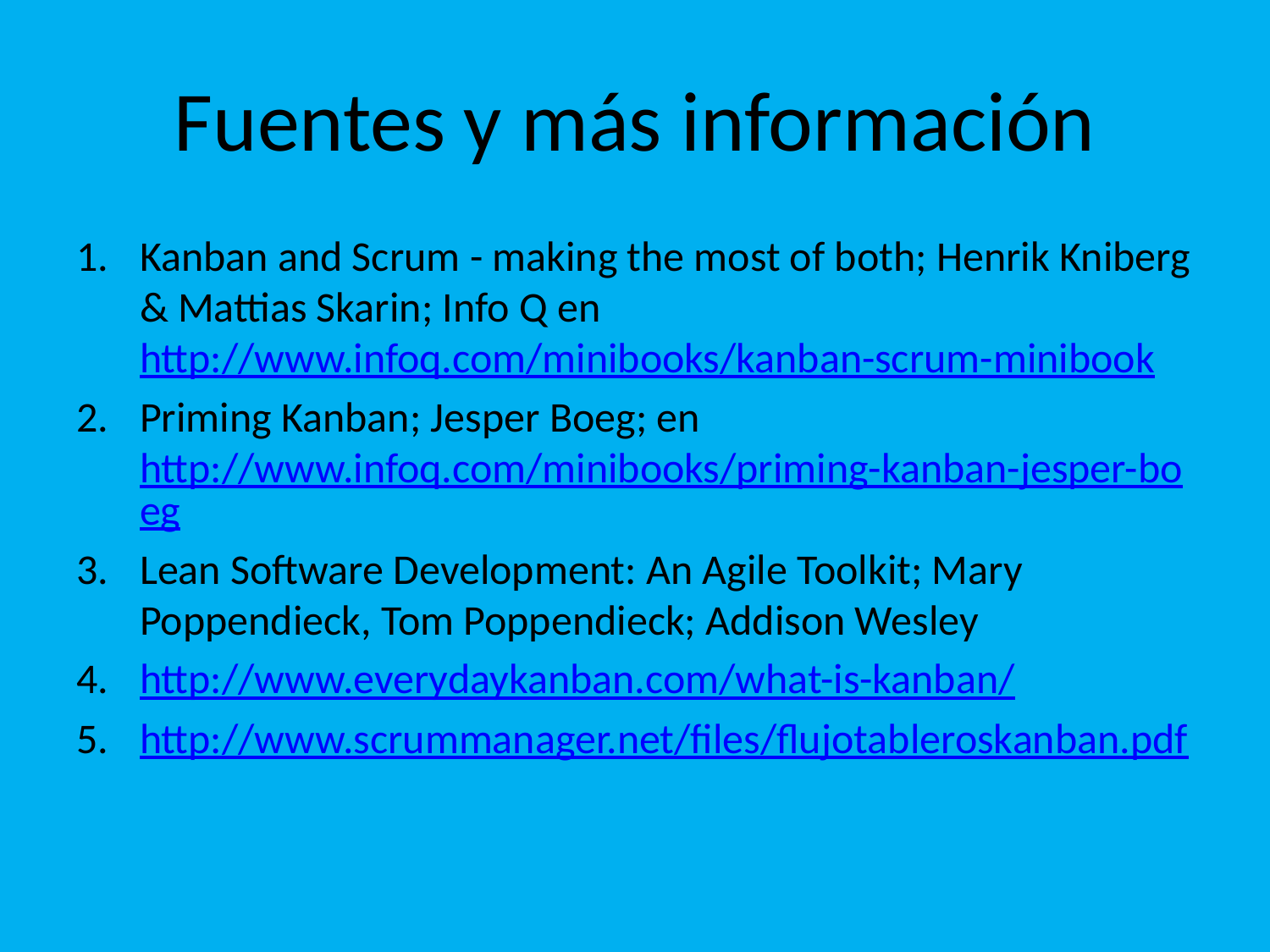

# Fuentes y más información
Kanban and Scrum - making the most of both; Henrik Kniberg & Mattias Skarin; Info Q en http://www.infoq.com/minibooks/kanban-scrum-minibook
Priming Kanban; Jesper Boeg; en http://www.infoq.com/minibooks/priming-kanban-jesper-boeg
Lean Software Development: An Agile Toolkit; Mary Poppendieck, Tom Poppendieck; Addison Wesley
http://www.everydaykanban.com/what-is-kanban/
http://www.scrummanager.net/files/flujotableroskanban.pdf